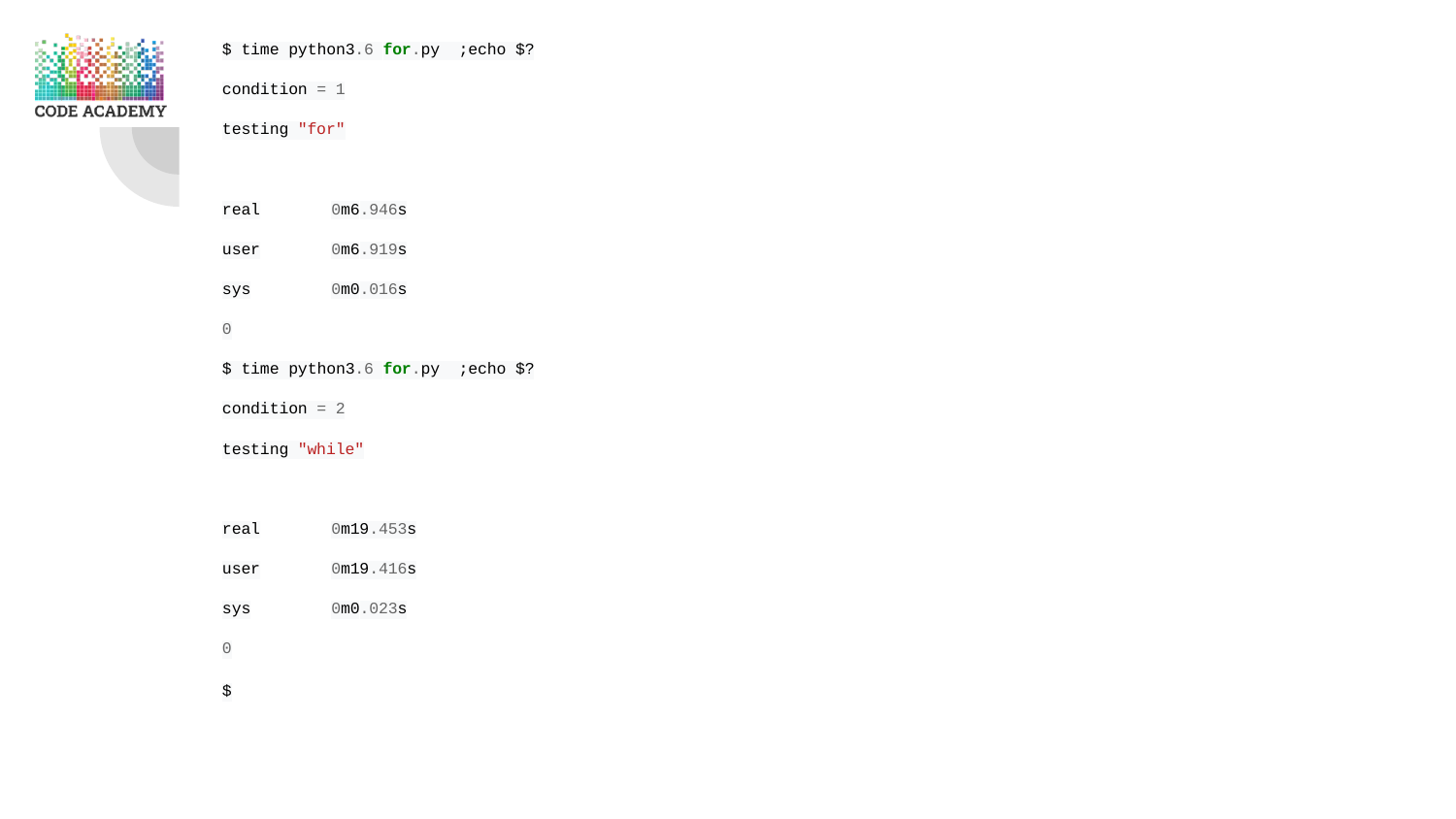

$ time python3.6 for.py  ;echo $?
condition = 1
testing "for"

real	0m6.946s
user	0m6.919s
sys	0m0.016s
0
$ time python3.6 for.py  ;echo $?
condition = 2
testing "while"

real	0m19.453s
user	0m19.416s
sys	0m0.023s
0
$